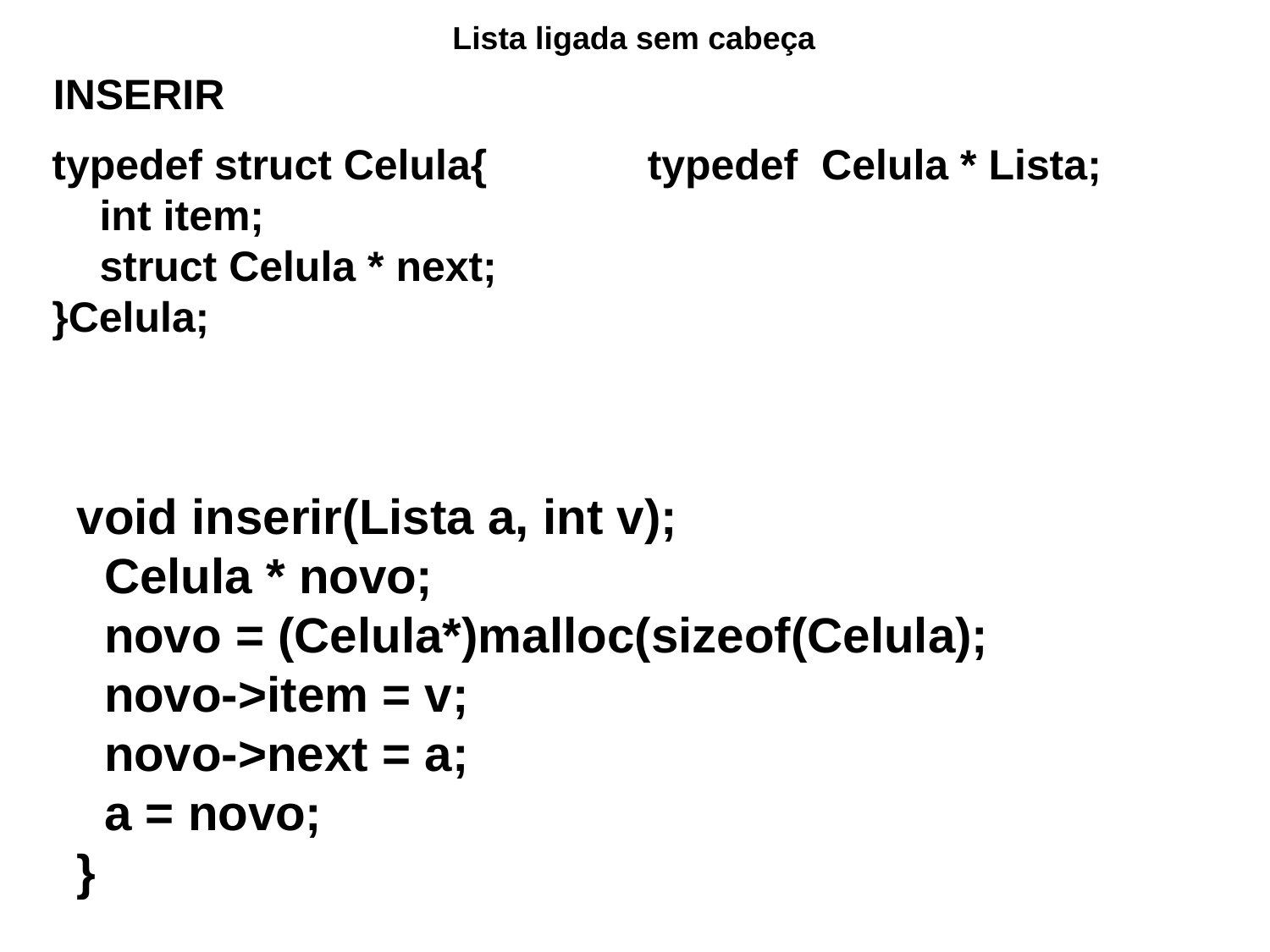

Lista ligada sem cabeça
INSERIR
typedef struct Celula{
    int item;
    struct Celula * next;
}Celula;
typedef  Celula * Lista;
void inserir(Lista a, int v);
  Celula * novo;
  novo = (Celula*)malloc(sizeof(Celula);
  novo->item = v;
  novo->next = a;
  a = novo;
}